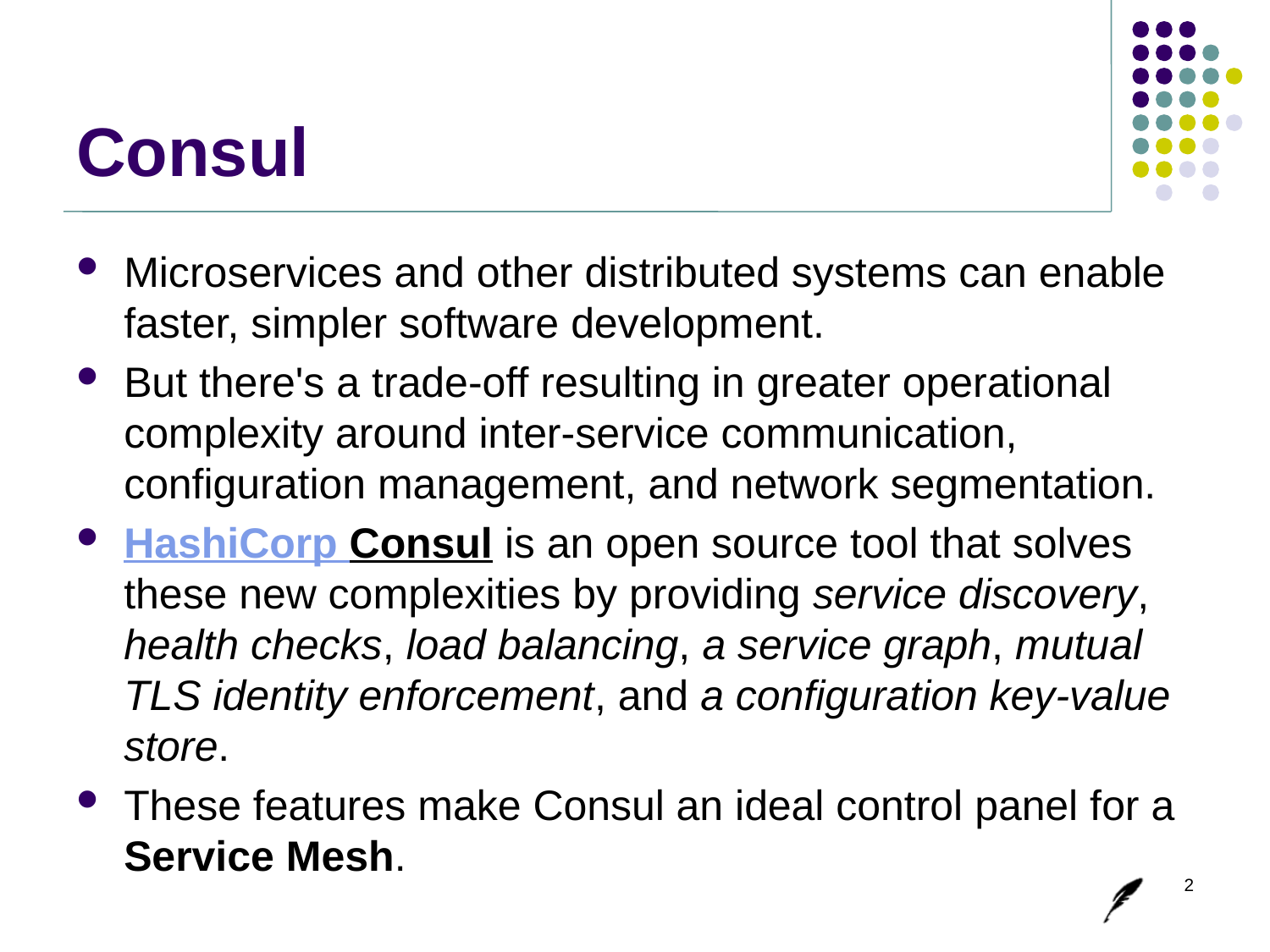

# Consul
Microservices and other distributed systems can enable faster, simpler software development.
But there's a trade-off resulting in greater operational complexity around inter-service communication, configuration management, and network segmentation.
HashiCorp Consul is an open source tool that solves these new complexities by providing service discovery, health checks, load balancing, a service graph, mutual TLS identity enforcement, and a configuration key-value store.
These features make Consul an ideal control panel for a Service Mesh.
2